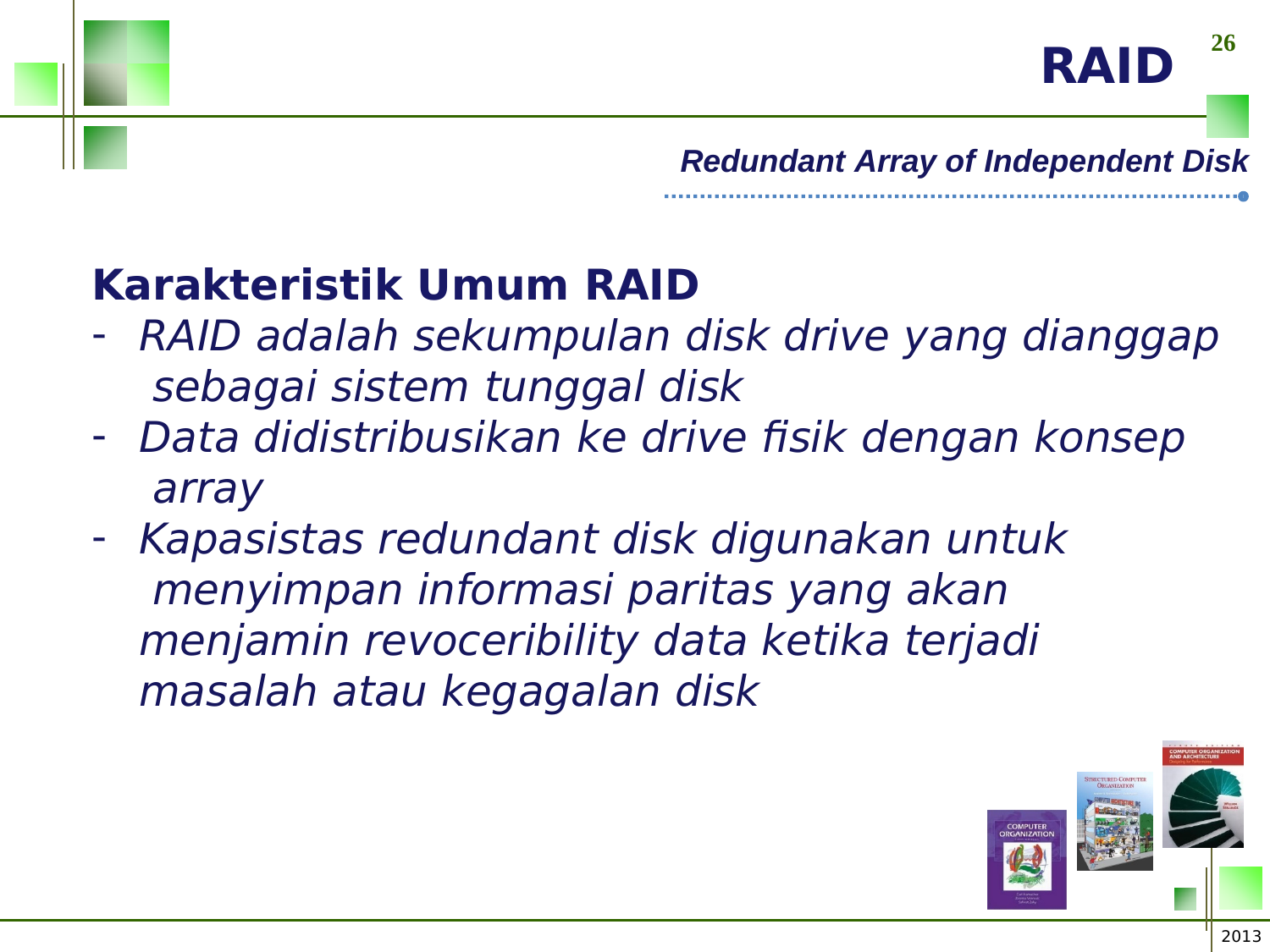

26
# RAID
Redundant Array of Independent Disk

Karakteristik Umum RAID
RAID adalah sekumpulan disk drive yang dianggap  sebagai sistem tunggal disk
Data didistribusikan ke drive fisik dengan konsep  array
Kapasistas redundant disk digunakan untuk  menyimpan informasi paritas yang akan  menjamin revoceribility data ketika terjadi  masalah atau kegagalan disk

2013